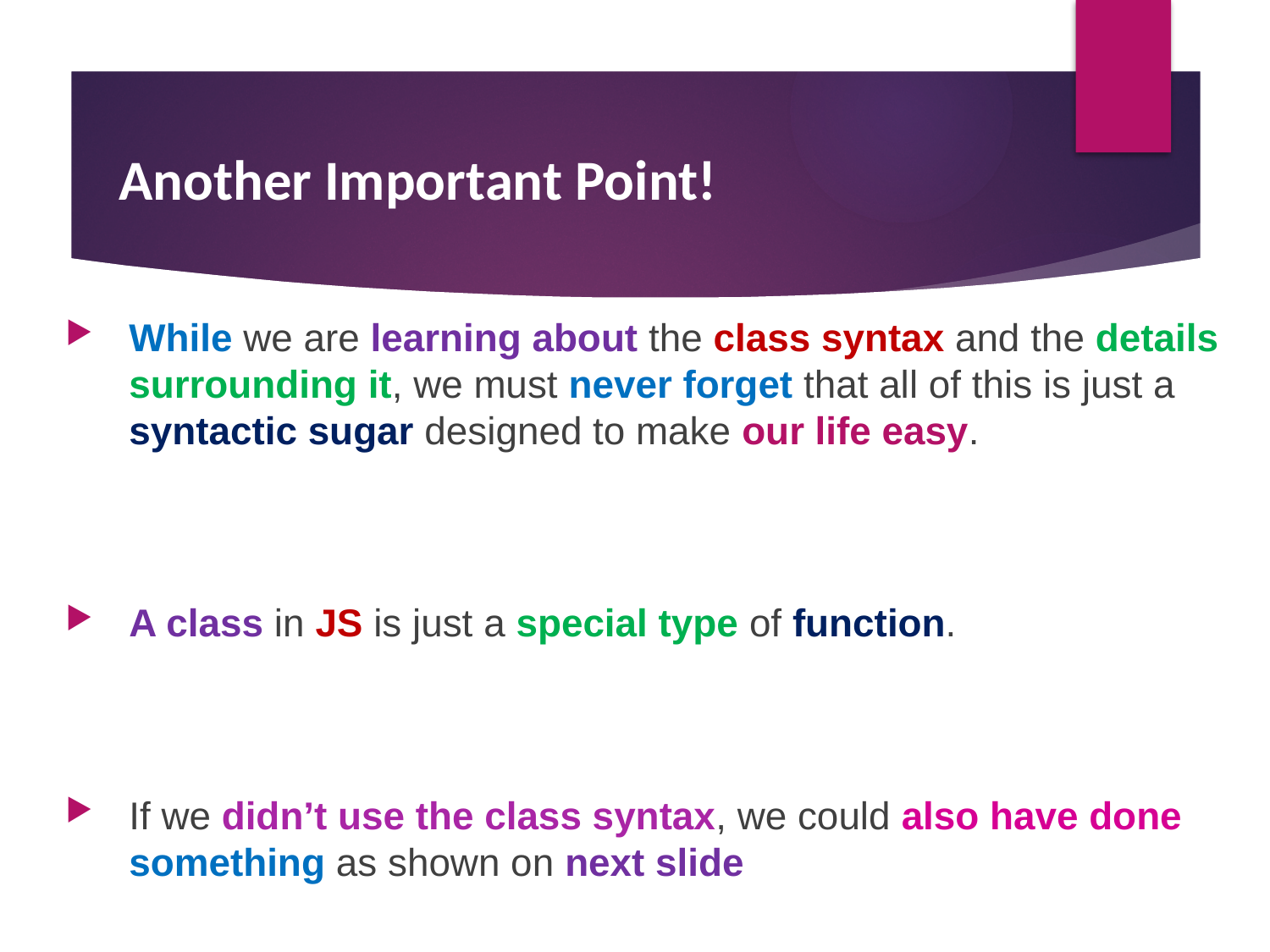

# Another Important Point!
While we are learning about the class syntax and the details surrounding it, we must never forget that all of this is just a syntactic sugar designed to make our life easy.

A class in JS is just a special type of function.

If we didn’t use the class syntax, we could also have done something as shown on next slide